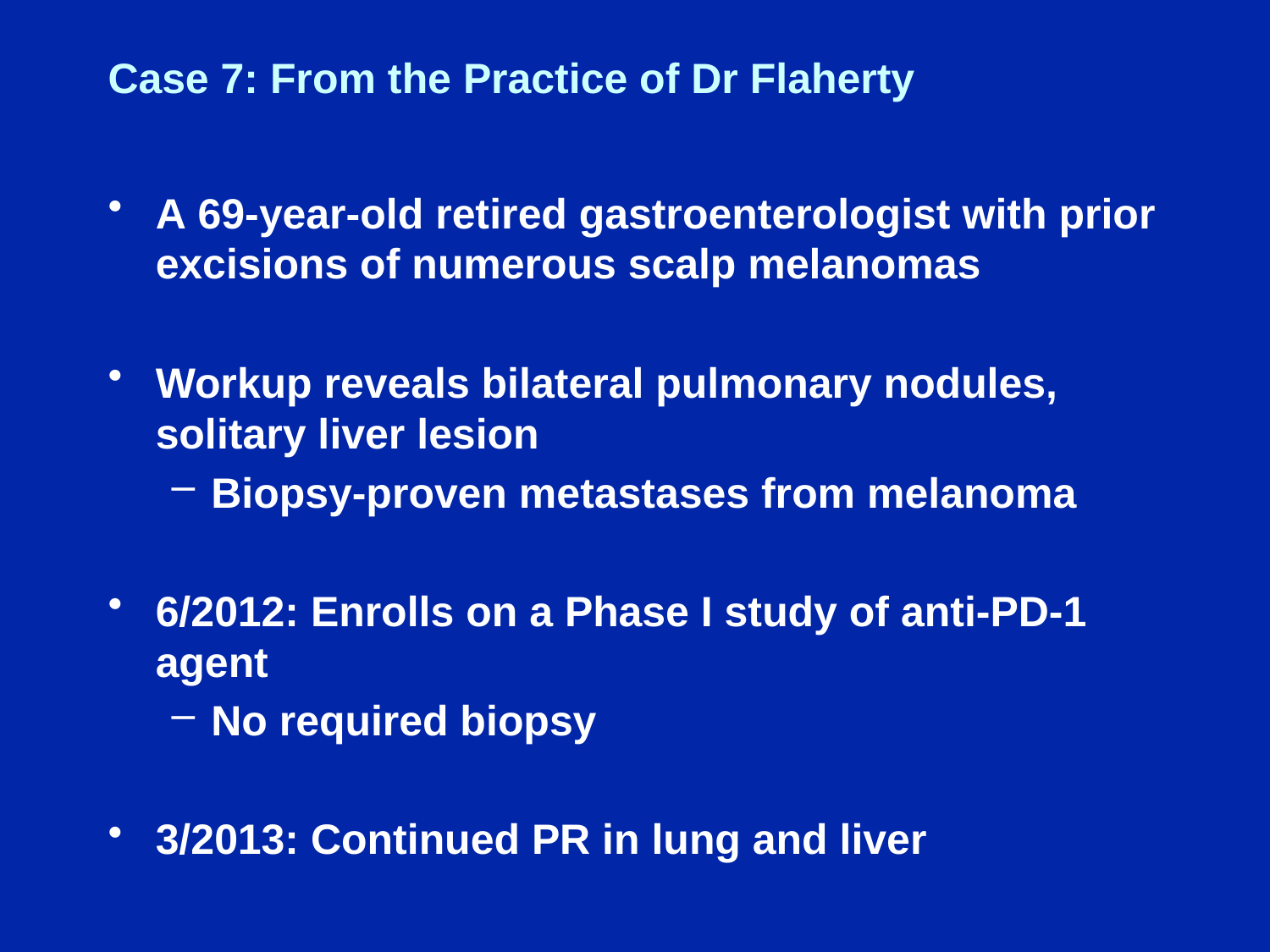

# Case 7: From the Practice of Dr Flaherty
A 69-year-old retired gastroenterologist with prior excisions of numerous scalp melanomas

Workup reveals bilateral pulmonary nodules, solitary liver lesion
Biopsy-proven metastases from melanoma

6/2012: Enrolls on a Phase I study of anti-PD-1 agent
No required biopsy

3/2013: Continued PR in lung and liver